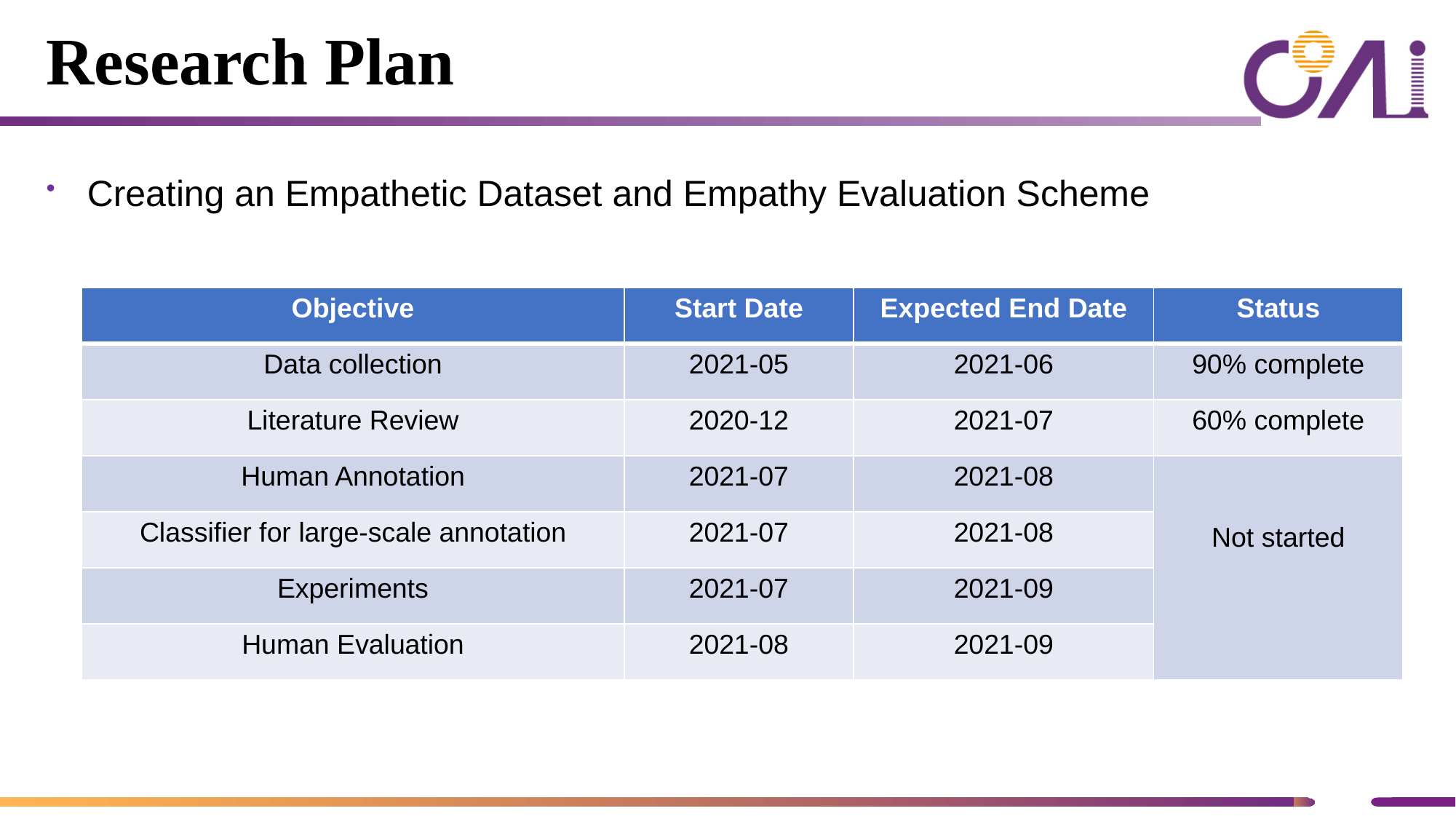

# Research Plan

Creating an Empathetic Dataset and Empathy Evaluation Scheme

| Objective | Start Date | Expected End Date | Status |
| --- | --- | --- | --- |
| Data collection | 2021-05 | 2021-06 | 90% complete |
| Literature Review | 2020-12 | 2021-07 | 60% complete |
| Human Annotation | 2021-07 | 2021-08 | Not started |
| Classifier for large-scale annotation | 2021-07 | 2021-08 |  |
| Experiments | 2021-07 | 2021-09 |  |
| Human Evaluation | 2021-08 | 2021-09 |  |
13